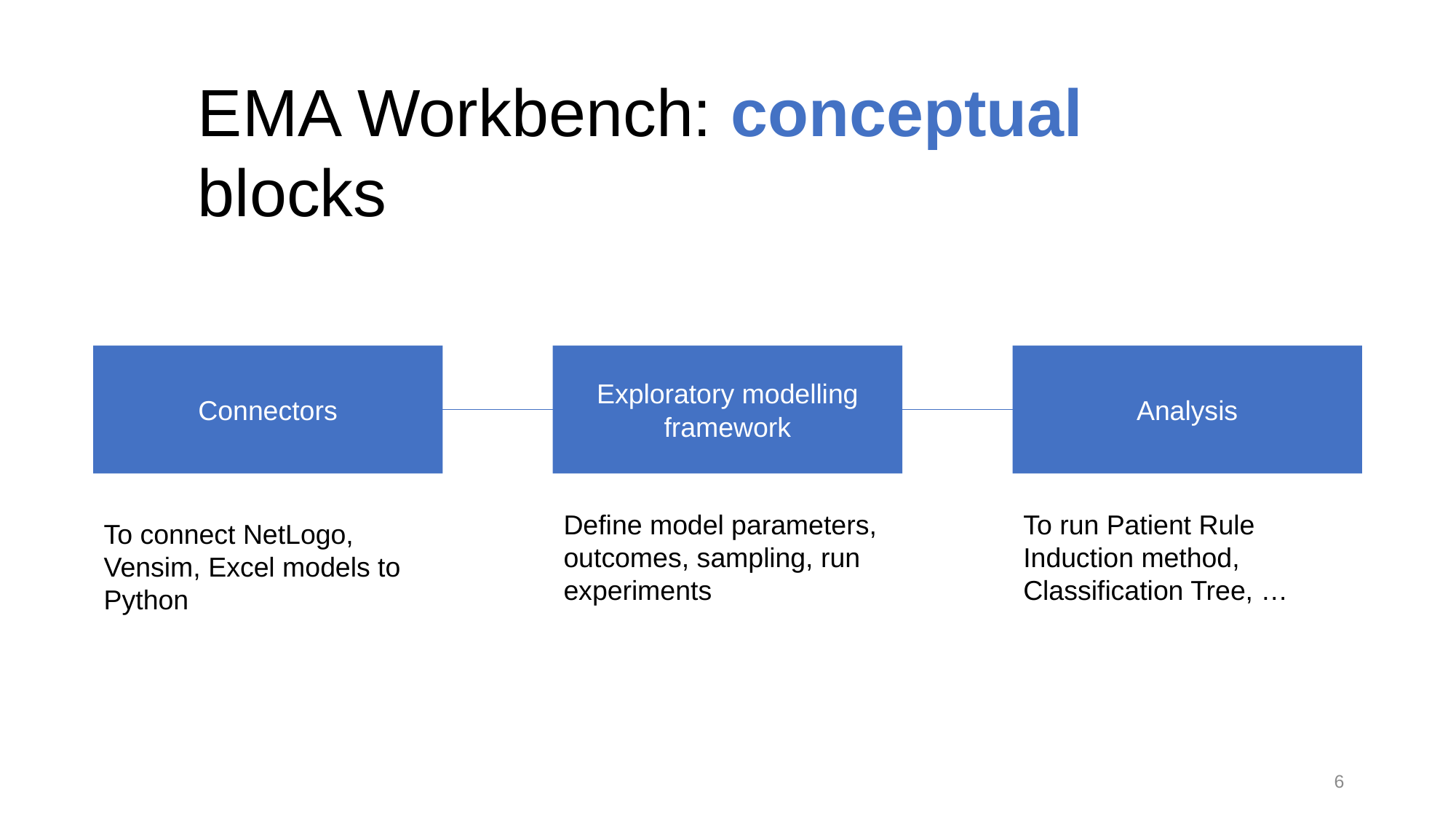

EMA Workbench: conceptual blocks
Analysis
Connectors
Exploratory modelling framework
Define model parameters,
outcomes, sampling, run experiments
To run Patient Rule Induction method, Classification Tree, …
To connect NetLogo, Vensim, Excel models to Python
6